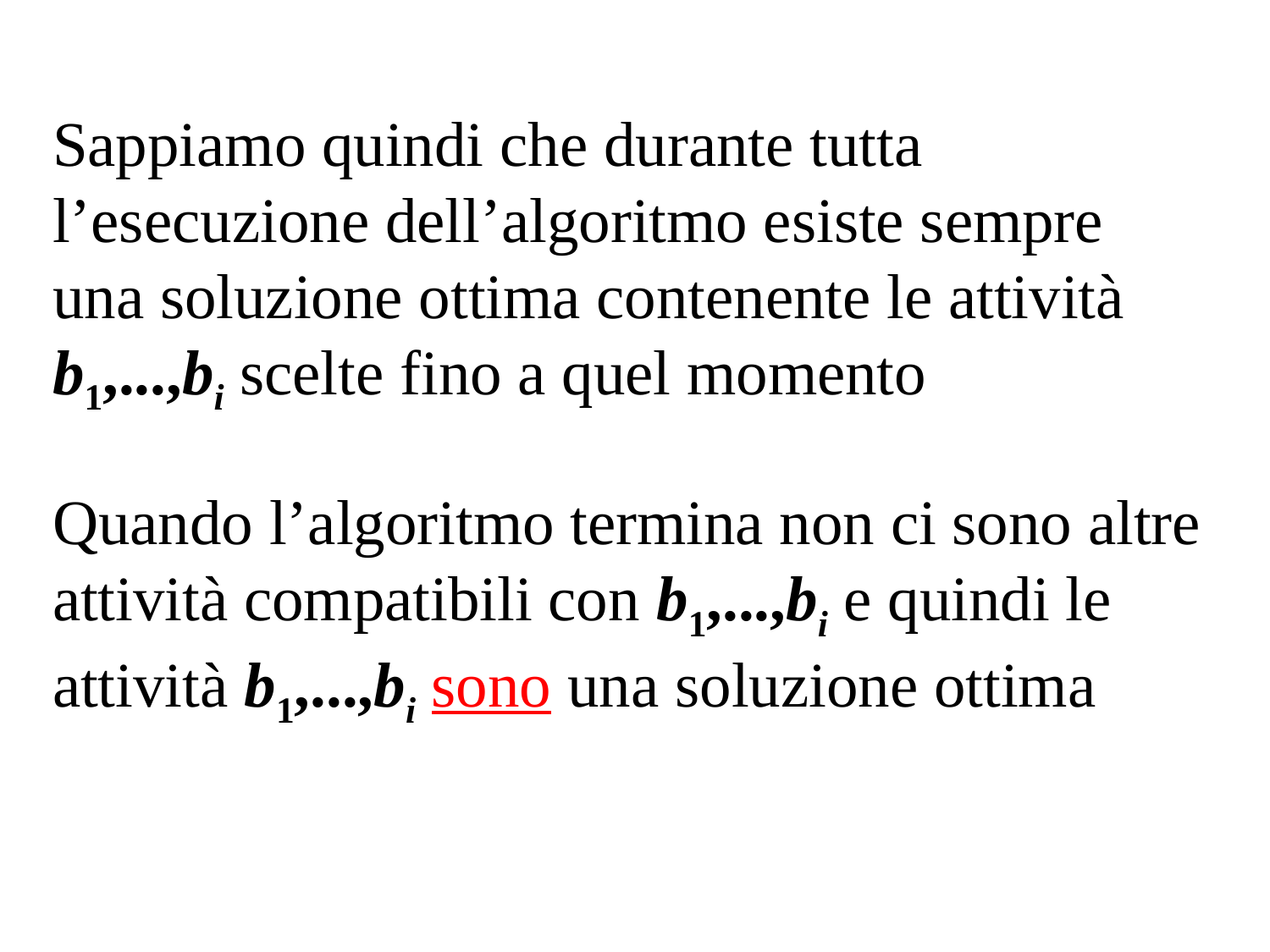

Sappiamo quindi che durante tutta l’esecuzione dell’algoritmo esiste sempre una soluzione ottima contenente le attività b1,...,bi scelte fino a quel momento
Quando l’algoritmo termina non ci sono altre attività compatibili con b1,...,bi e quindi le attività b1,...,bi sono una soluzione ottima